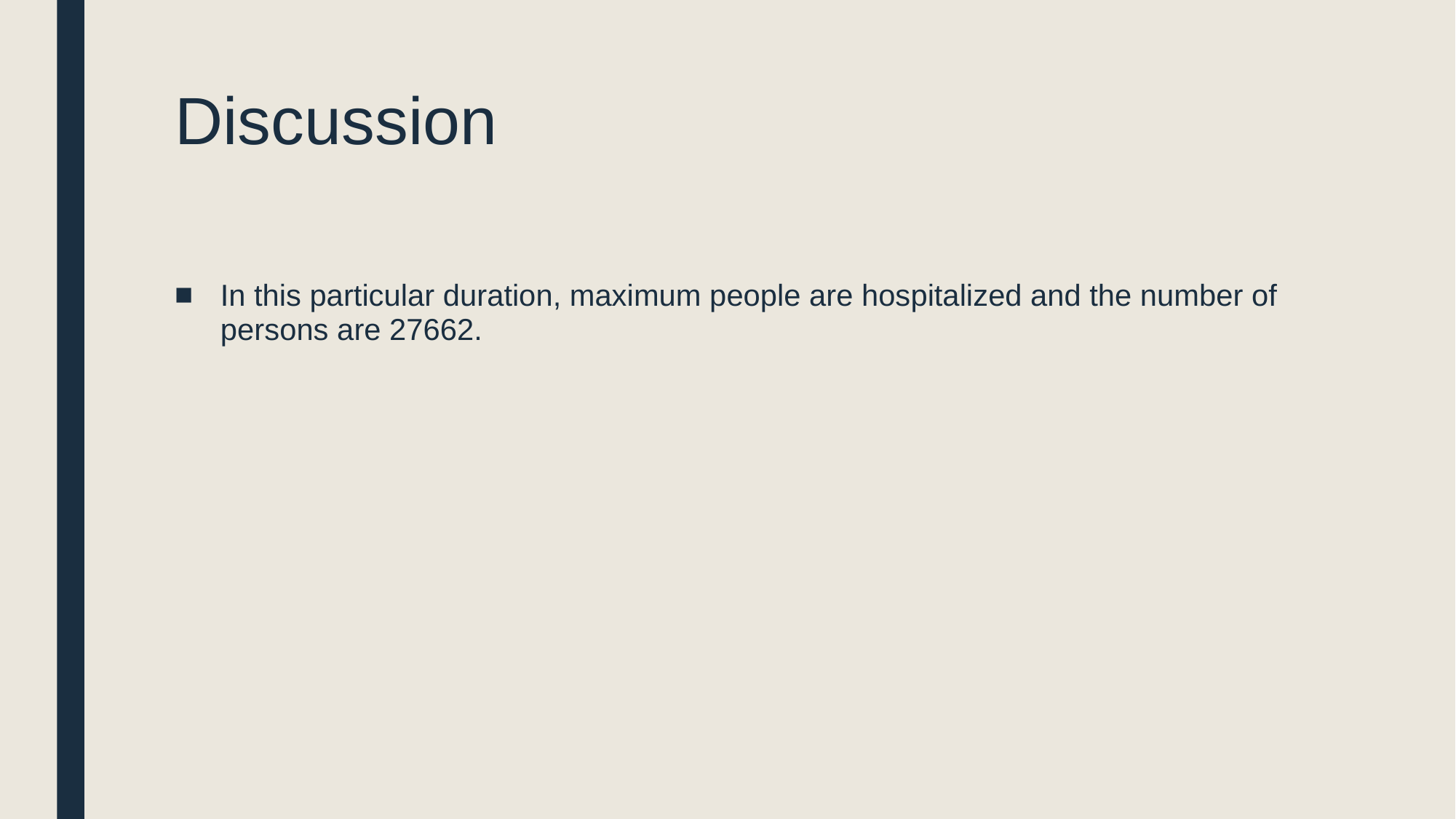

# Discussion
In this particular duration, maximum people are hospitalized and the number of persons are 27662.